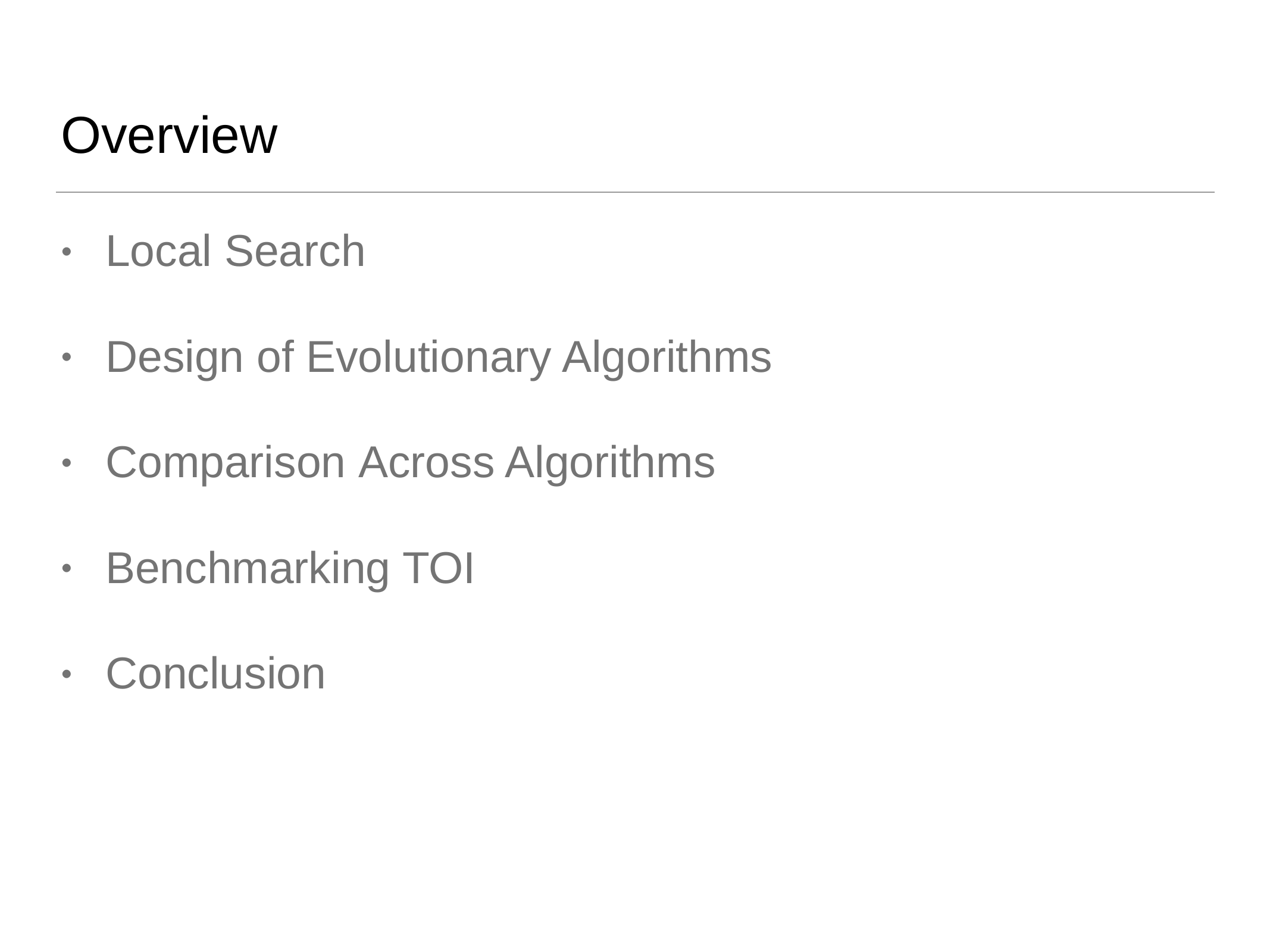

# Overview
Local Search
Design of Evolutionary Algorithms
Comparison Across Algorithms
Benchmarking TOI
Conclusion